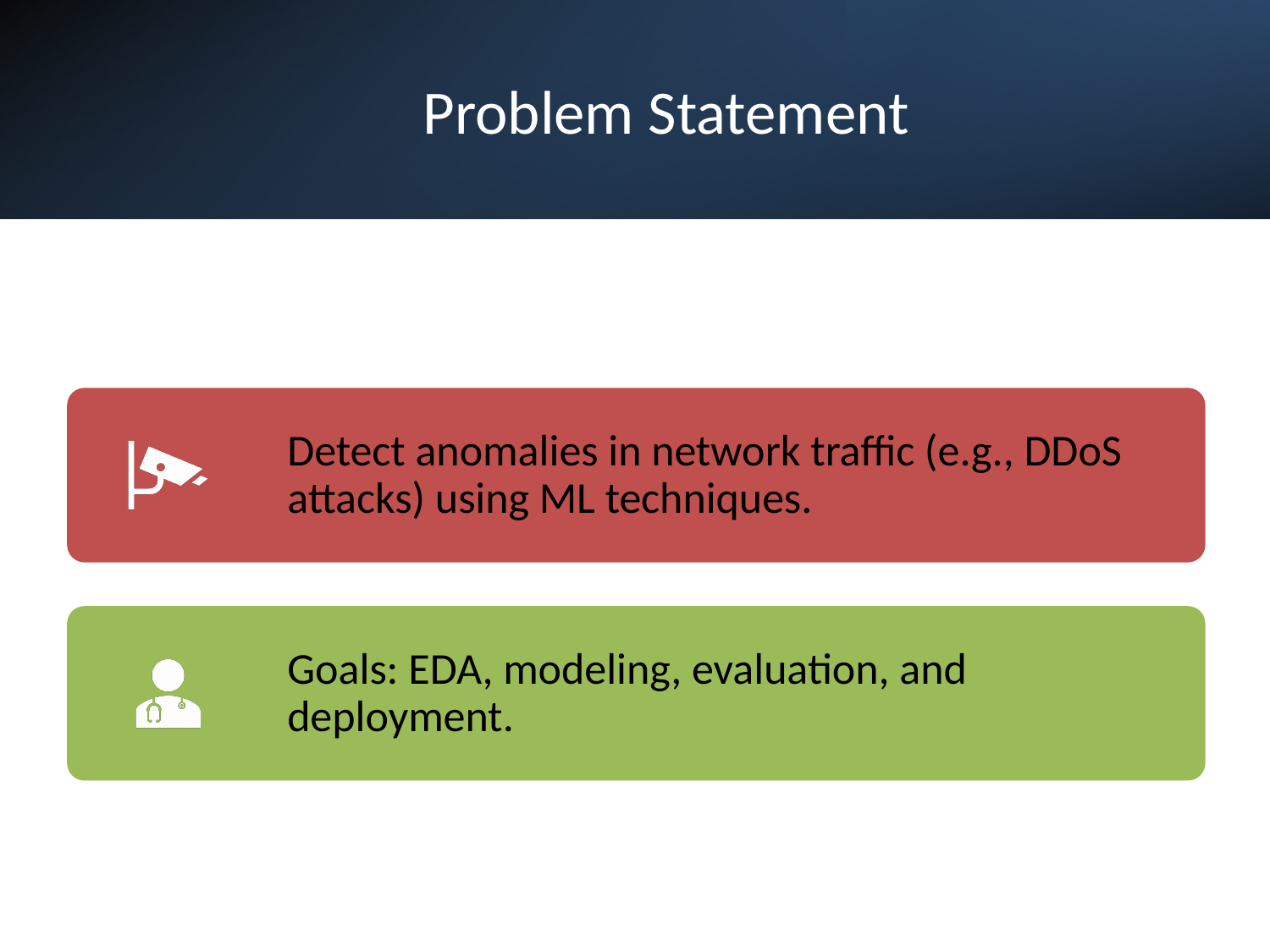

# Problem Statement
Detect anomalies in network traffic (e.g., DDoS attacks) using ML techniques.
Goals: EDA, modeling, evaluation, and deployment.